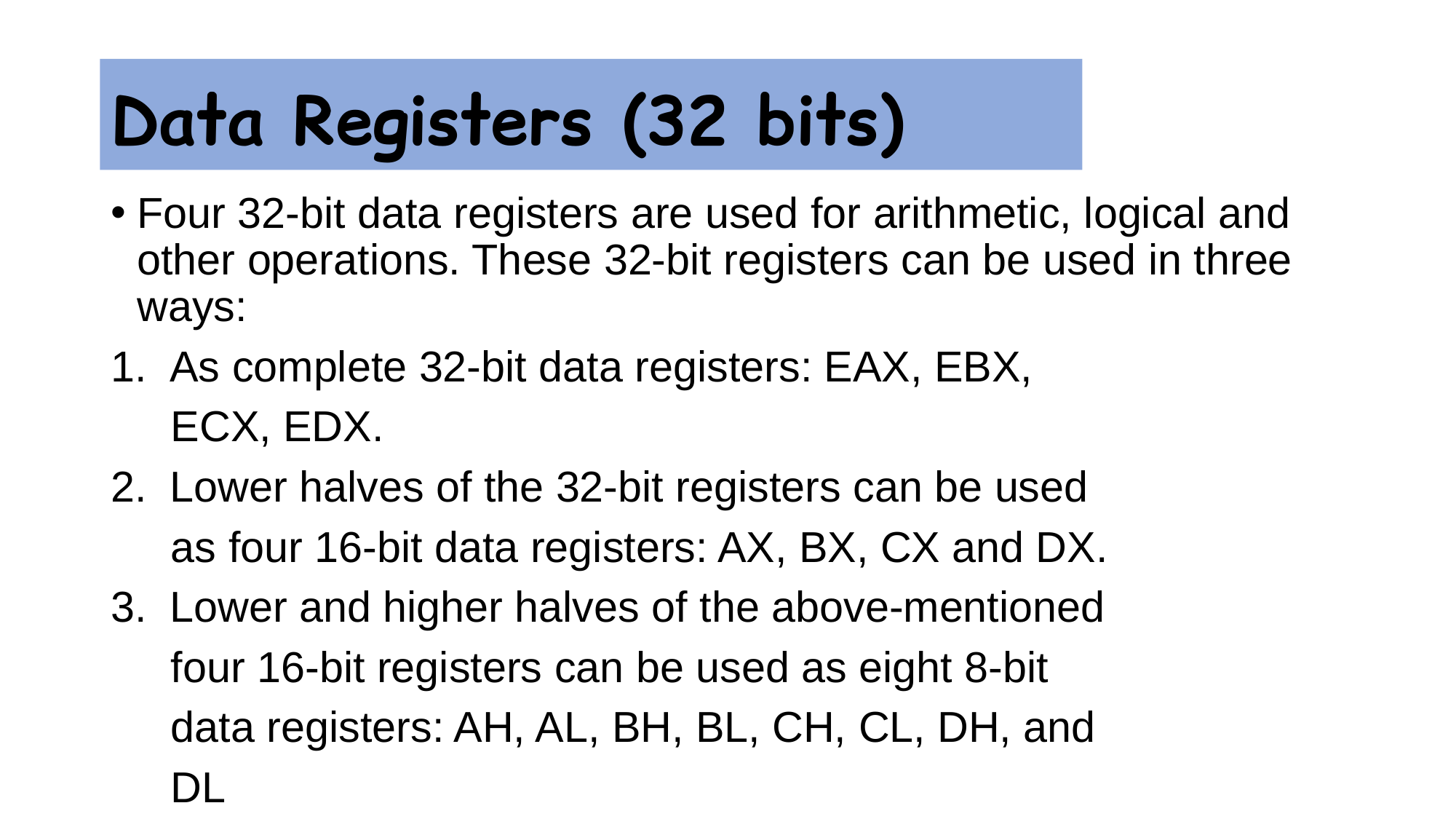

# Data Registers (32 bits)

Four 32-bit data registers are used for arithmetic, logical and other operations. These 32-bit registers can be used in three ways:
As complete 32-bit data registers: EAX, EBX,
     ECX, EDX.
Lower halves of the 32-bit registers can be used
     as four 16-bit data registers: AX, BX, CX and DX.
Lower and higher halves of the above-mentioned
     four 16-bit registers can be used as eight 8-bit
     data registers: AH, AL, BH, BL, CH, CL, DH, and
     DL